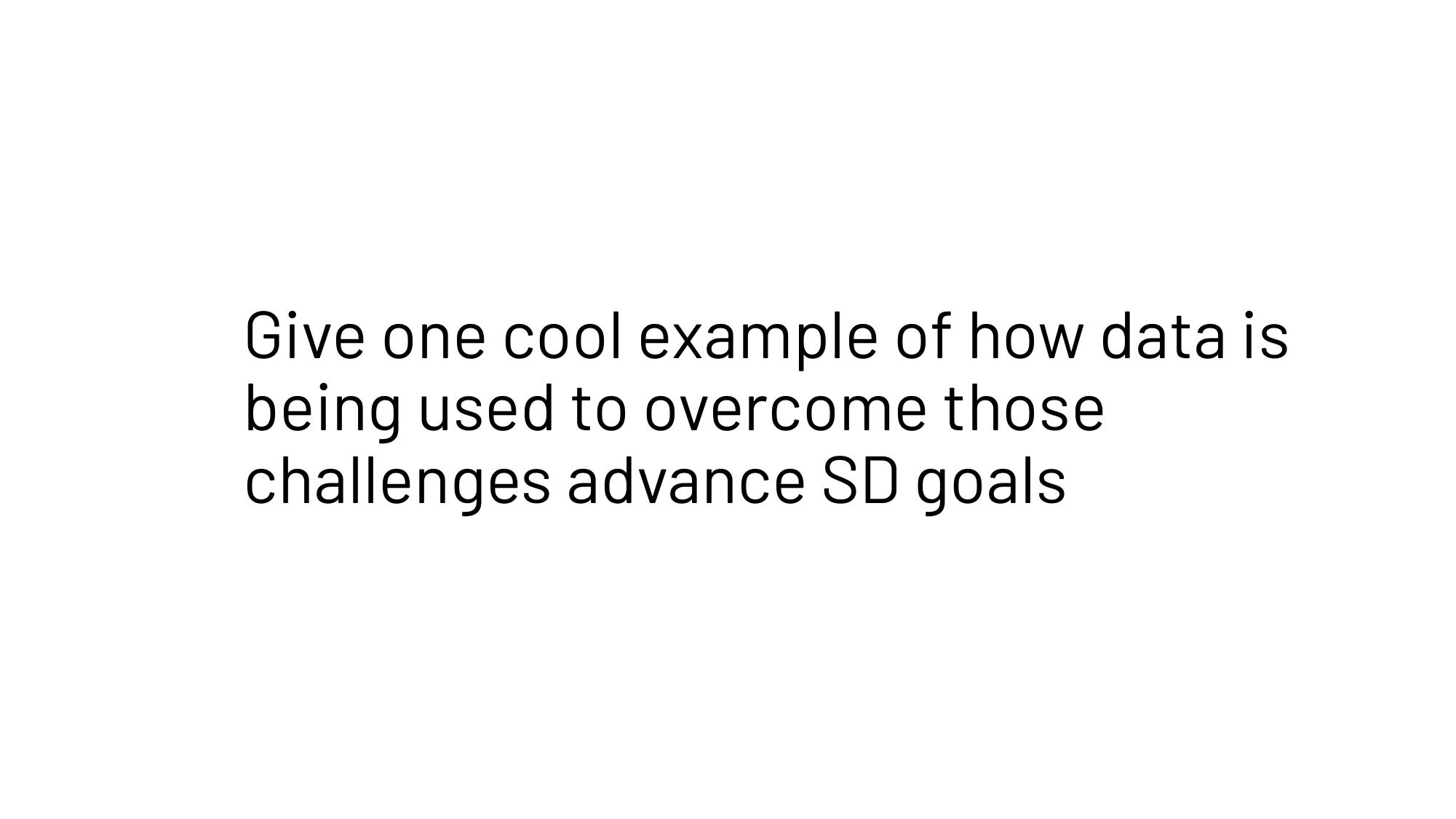

Give one cool example of how data is being used to overcome those challenges advance SD goals